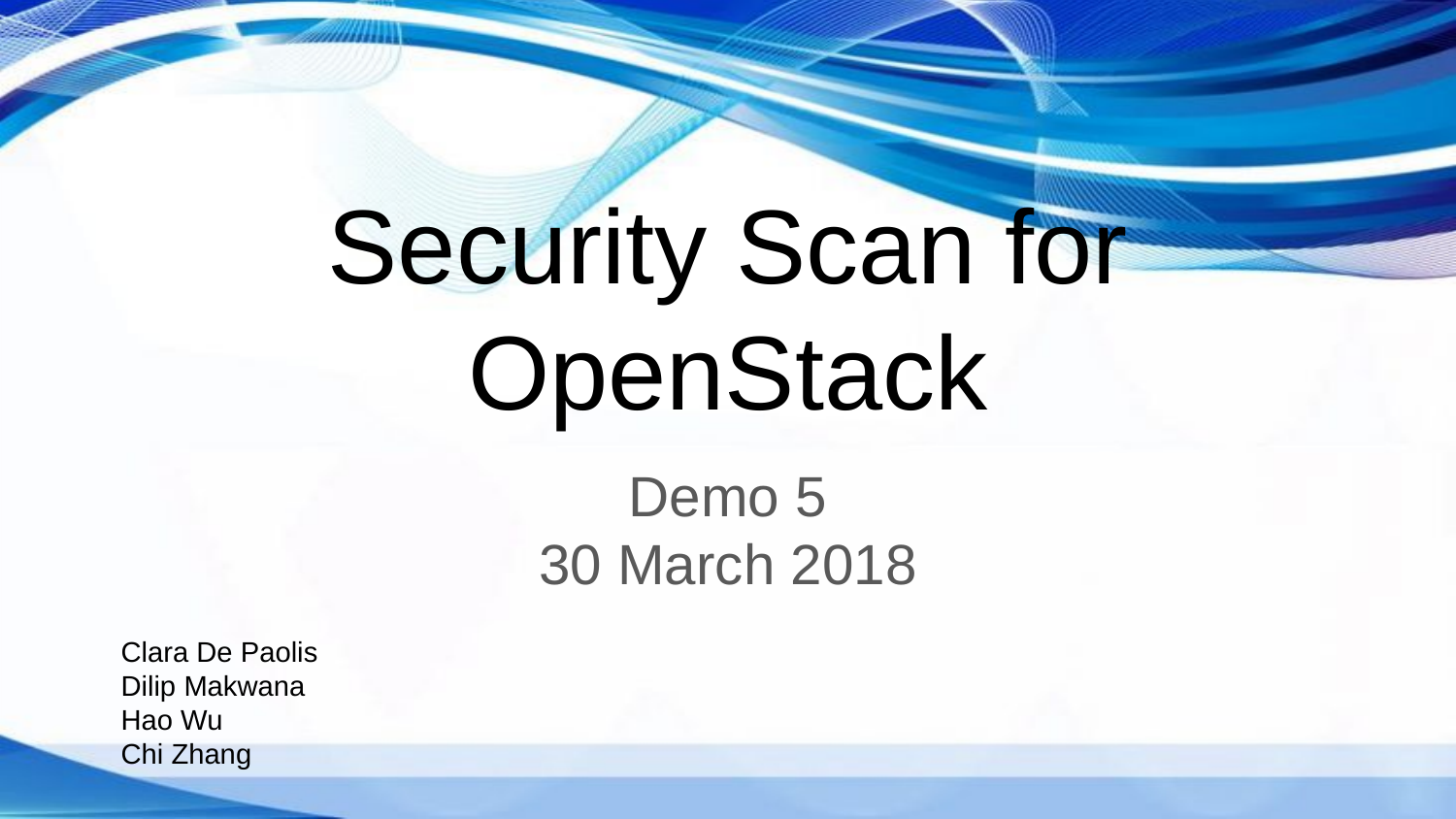

# Security Scan for OpenStack
Demo 5
30 March 2018
Clara De Paolis
Dilip Makwana
Hao Wu
Chi Zhang